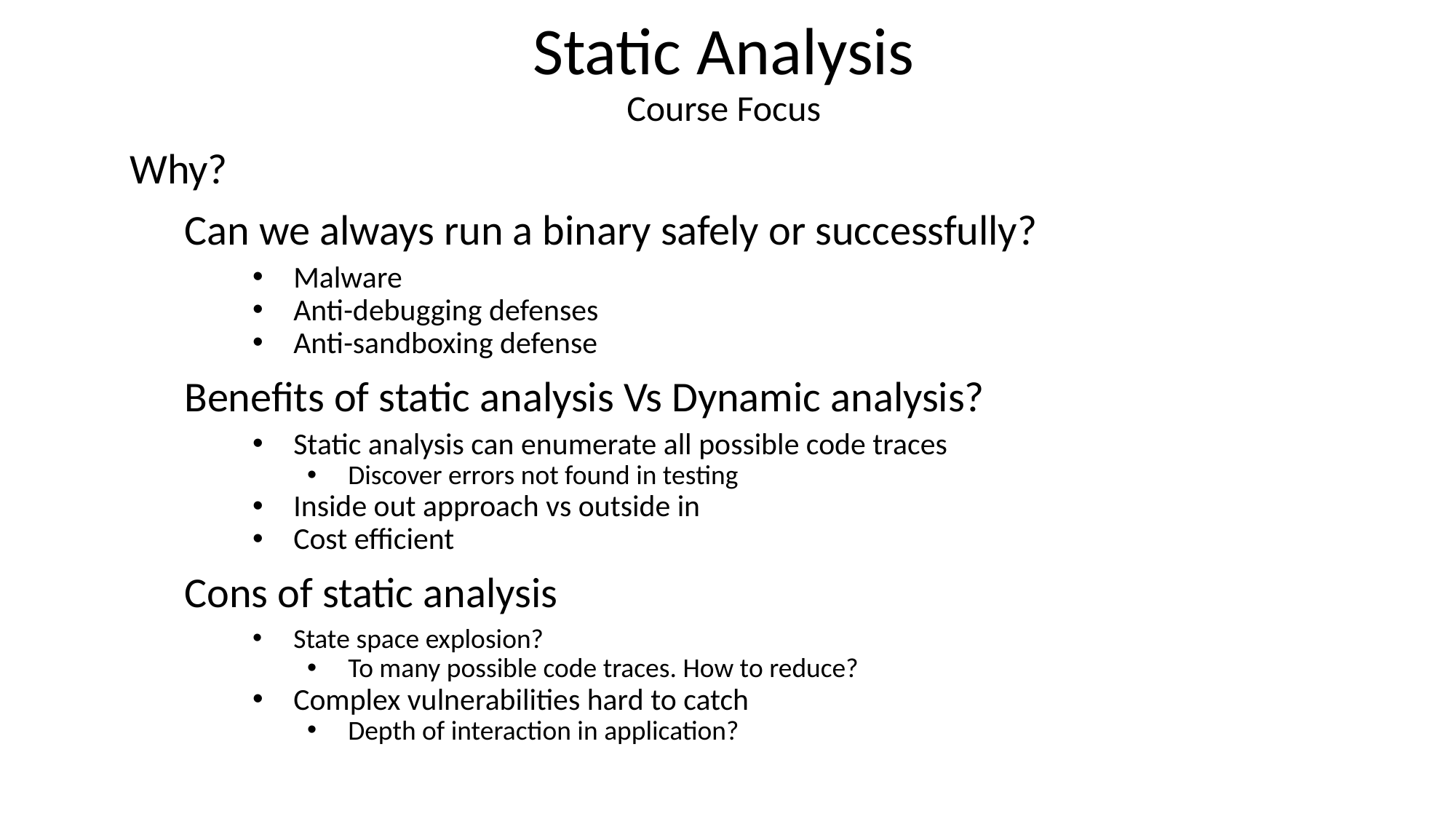

# Static Analysis
Course Focus
Why?
Can we always run a binary safely or successfully?
Malware
Anti-debugging defenses
Anti-sandboxing defense
Benefits of static analysis Vs Dynamic analysis?
Static analysis can enumerate all possible code traces
Discover errors not found in testing
Inside out approach vs outside in
Cost efficient
Cons of static analysis
State space explosion?
To many possible code traces. How to reduce?
Complex vulnerabilities hard to catch
Depth of interaction in application?